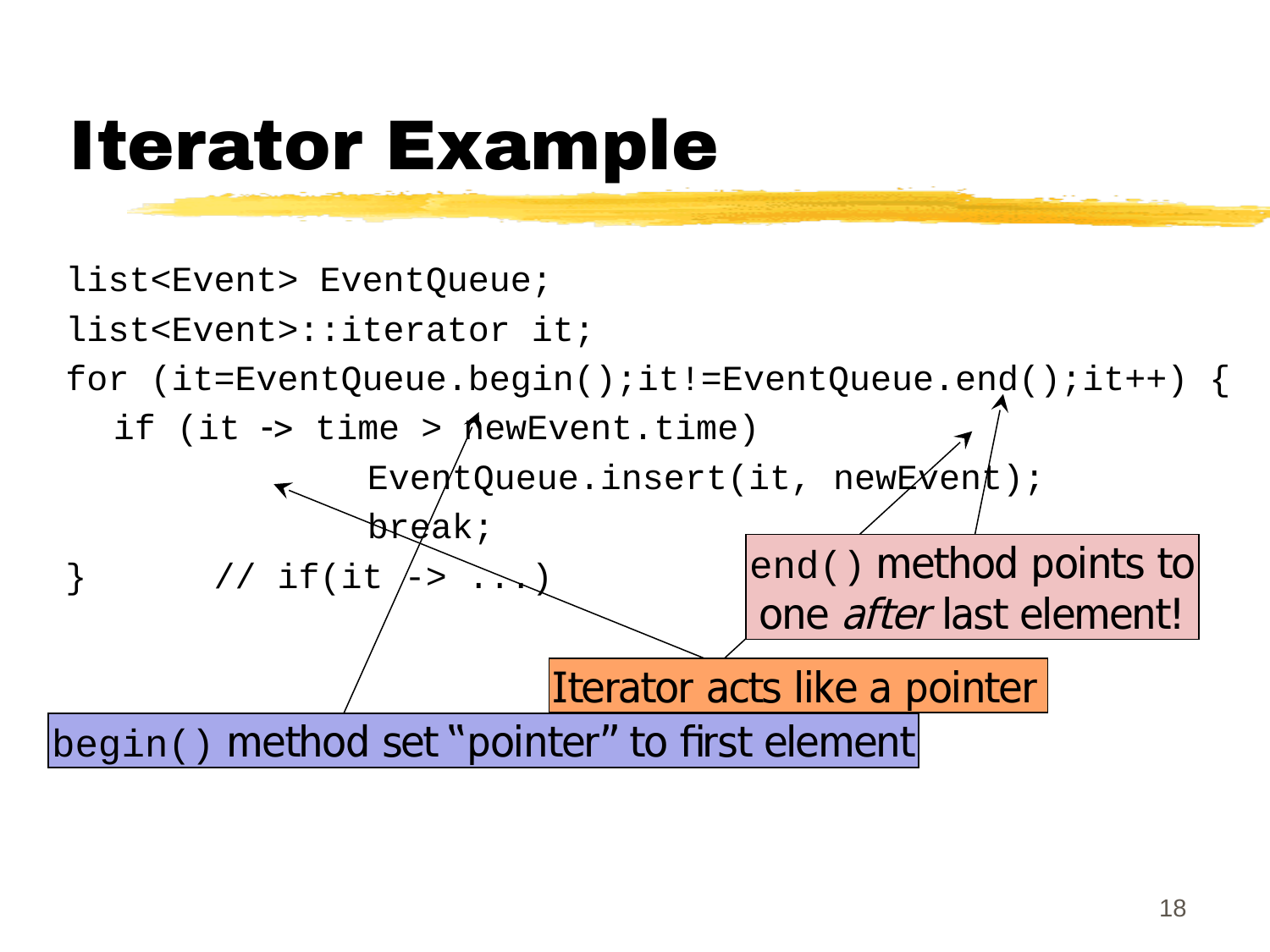

# Iterator Example
list<Event> EventQueue;
list<Event>::iterator it;
for (it=EventQueue.begin();it!=EventQueue.end();it++) {
	if (it −> time > newEvent.time)
			EventQueue.insert(it, newEvent);
			break;
}      // if(it -> ...)

end() method points to
one after last element!

begin() method set “pointer” to first element

Iterator acts like a pointer
18